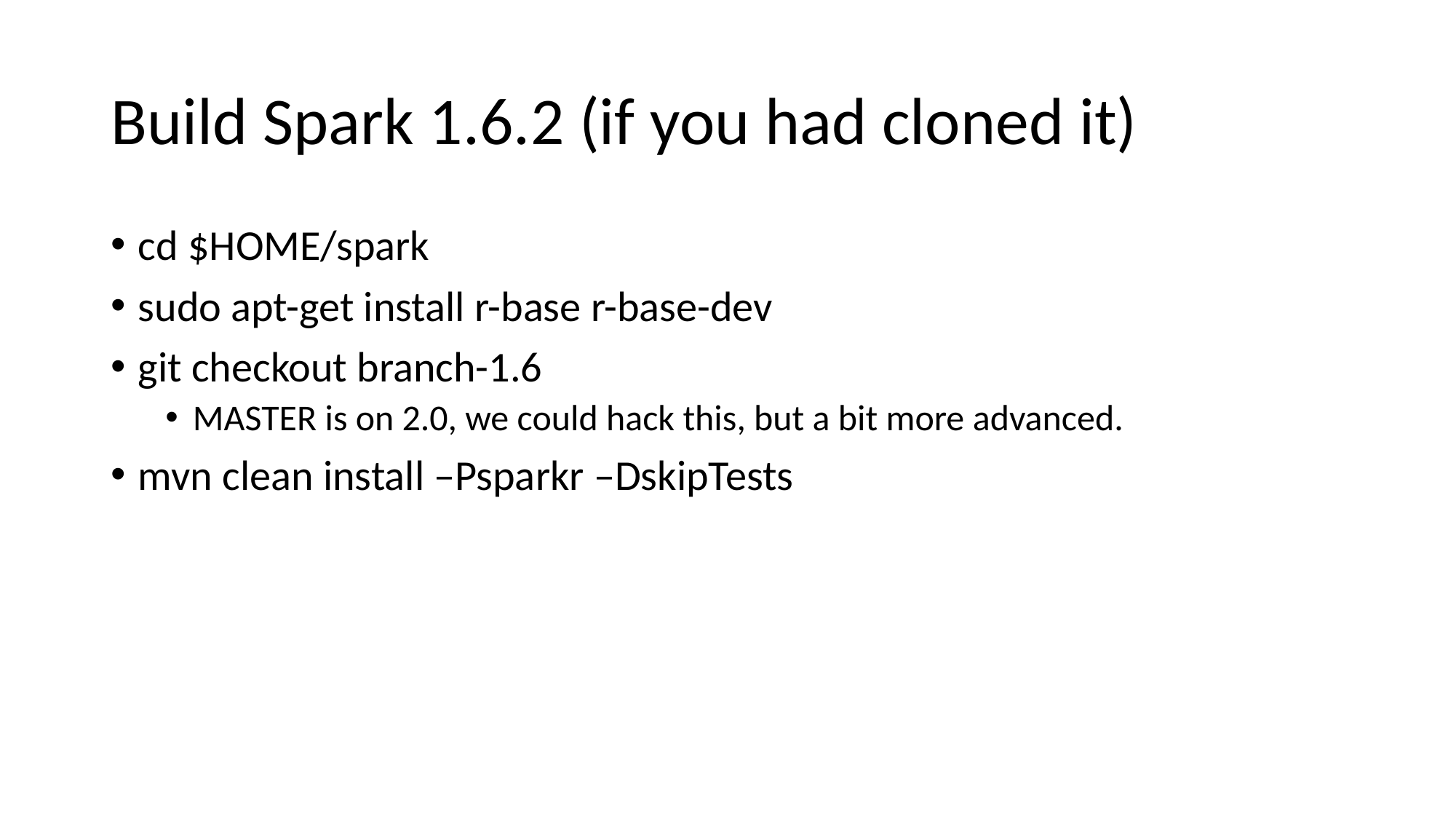

# Build Spark 1.6.2 (if you had cloned it)
cd $HOME/spark
sudo apt-get install r-base r-base-dev
git checkout branch-1.6
MASTER is on 2.0, we could hack this, but a bit more advanced.
mvn clean install –Psparkr –DskipTests